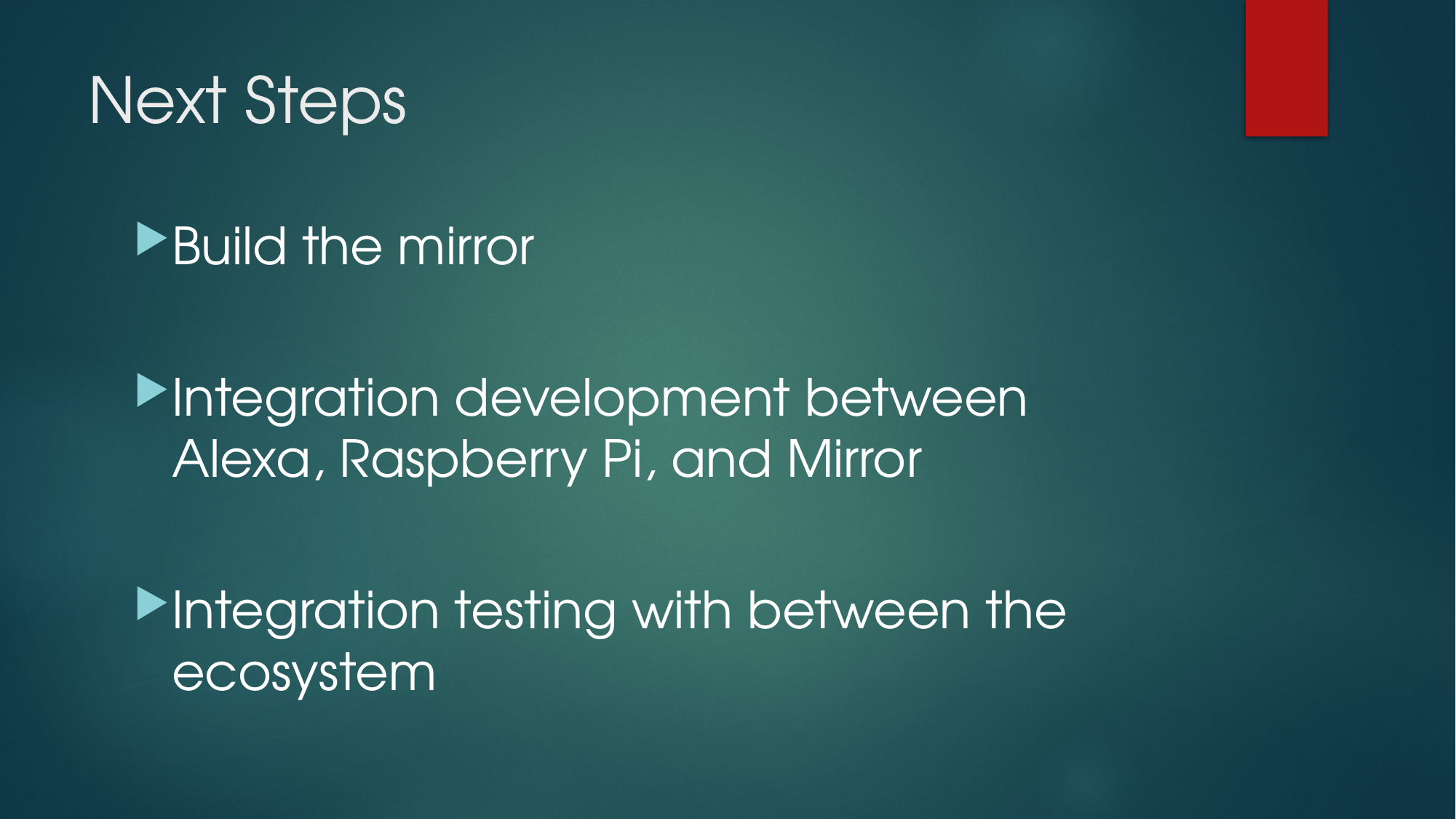

# Next Steps
Build the mirror

Integration development between Alexa, Raspberry Pi, and Mirror

Integration testing with between the ecosystem